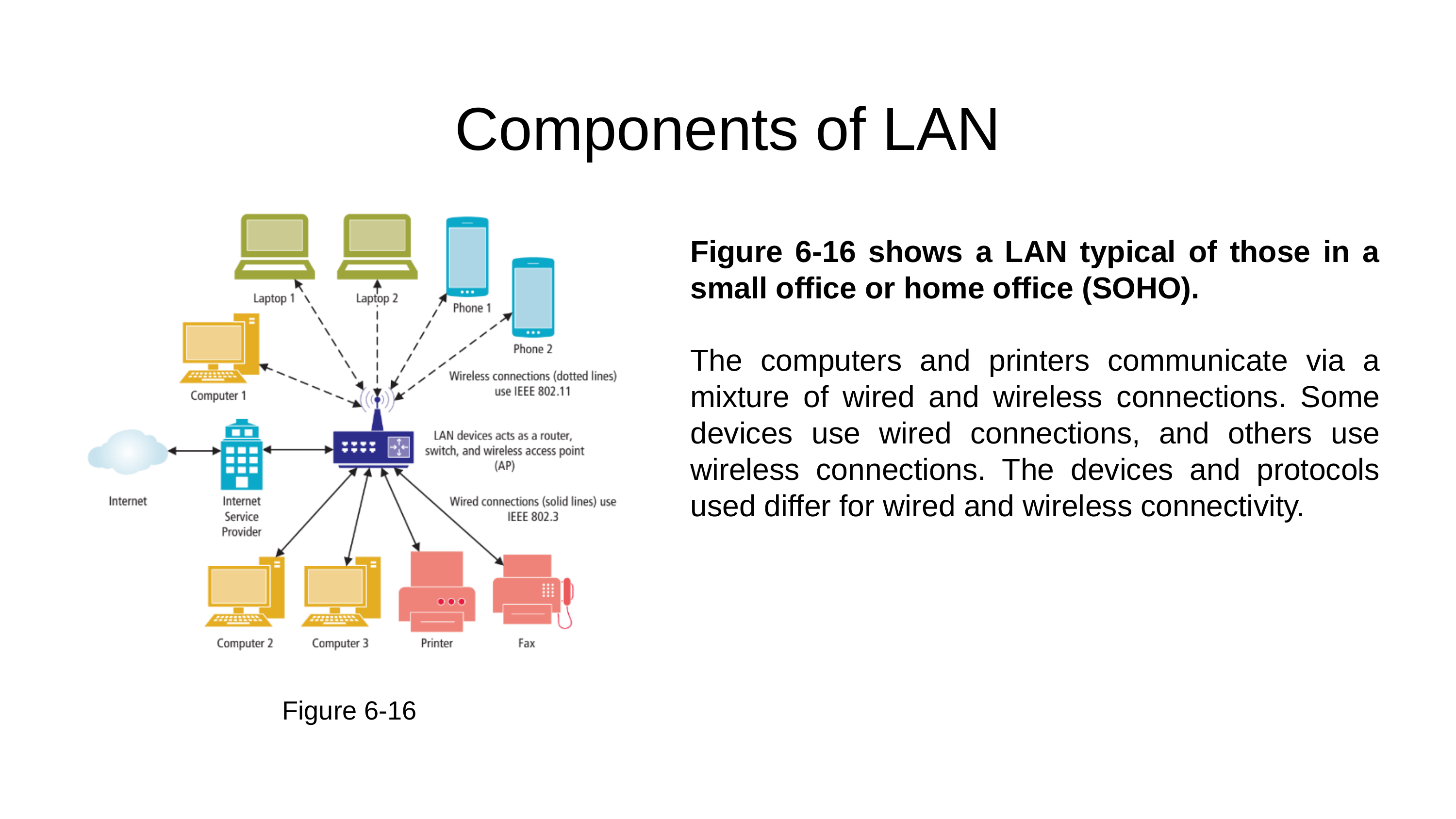

Components of LAN

Figure 6-16 shows a LAN typical of those in a small office or home office (SOHO).

The computers and printers communicate via a mixture of wired and wireless connections. Some devices use wired connections, and others use wireless connections. The devices and protocols used differ for wired and wireless connectivity.
Figure 6-16